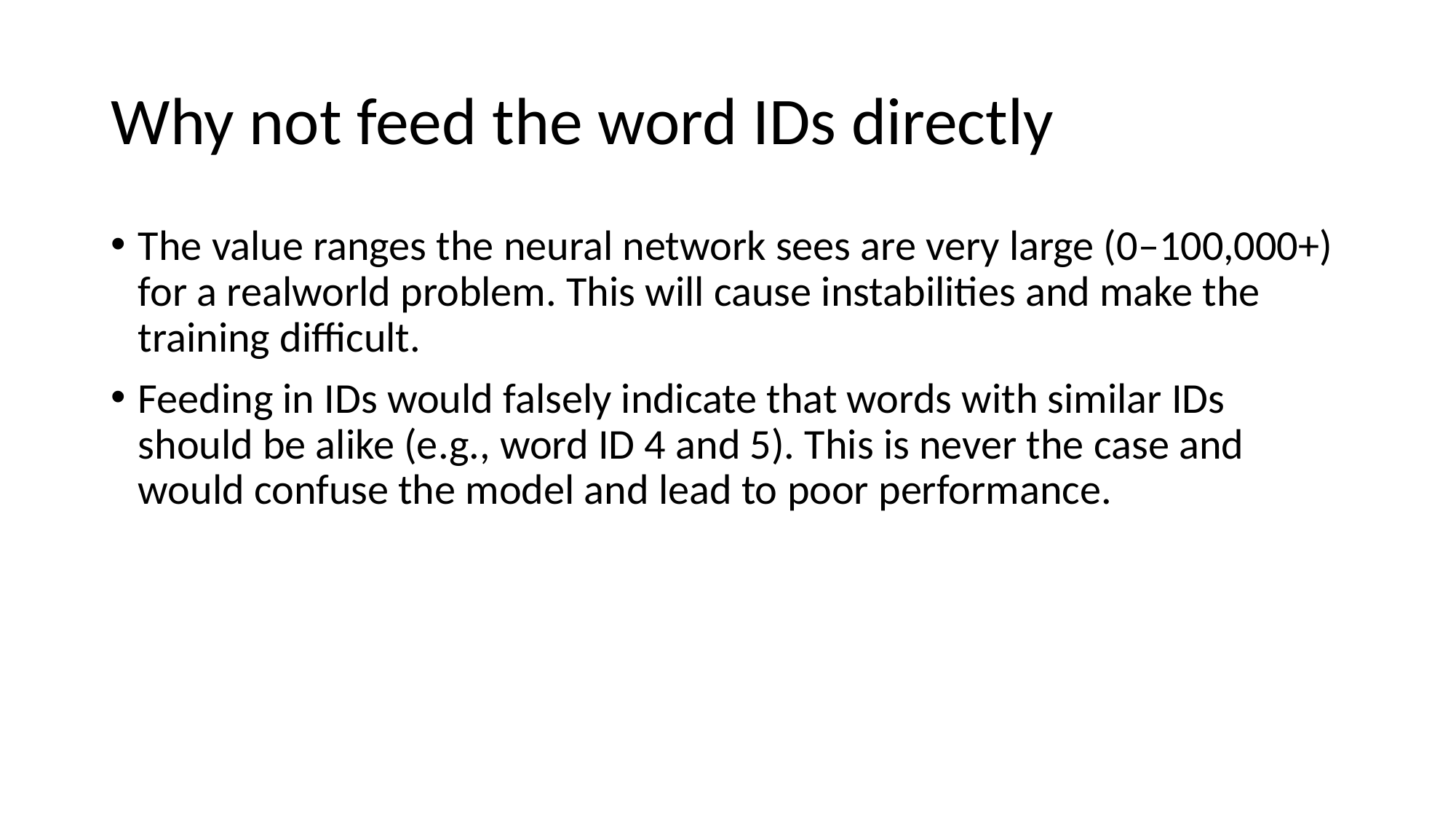

# Why not feed the word IDs directly
The value ranges the neural network sees are very large (0–100,000+) for a realworld problem. This will cause instabilities and make the training difficult.
Feeding in IDs would falsely indicate that words with similar IDs should be alike (e.g., word ID 4 and 5). This is never the case and would confuse the model and lead to poor performance.